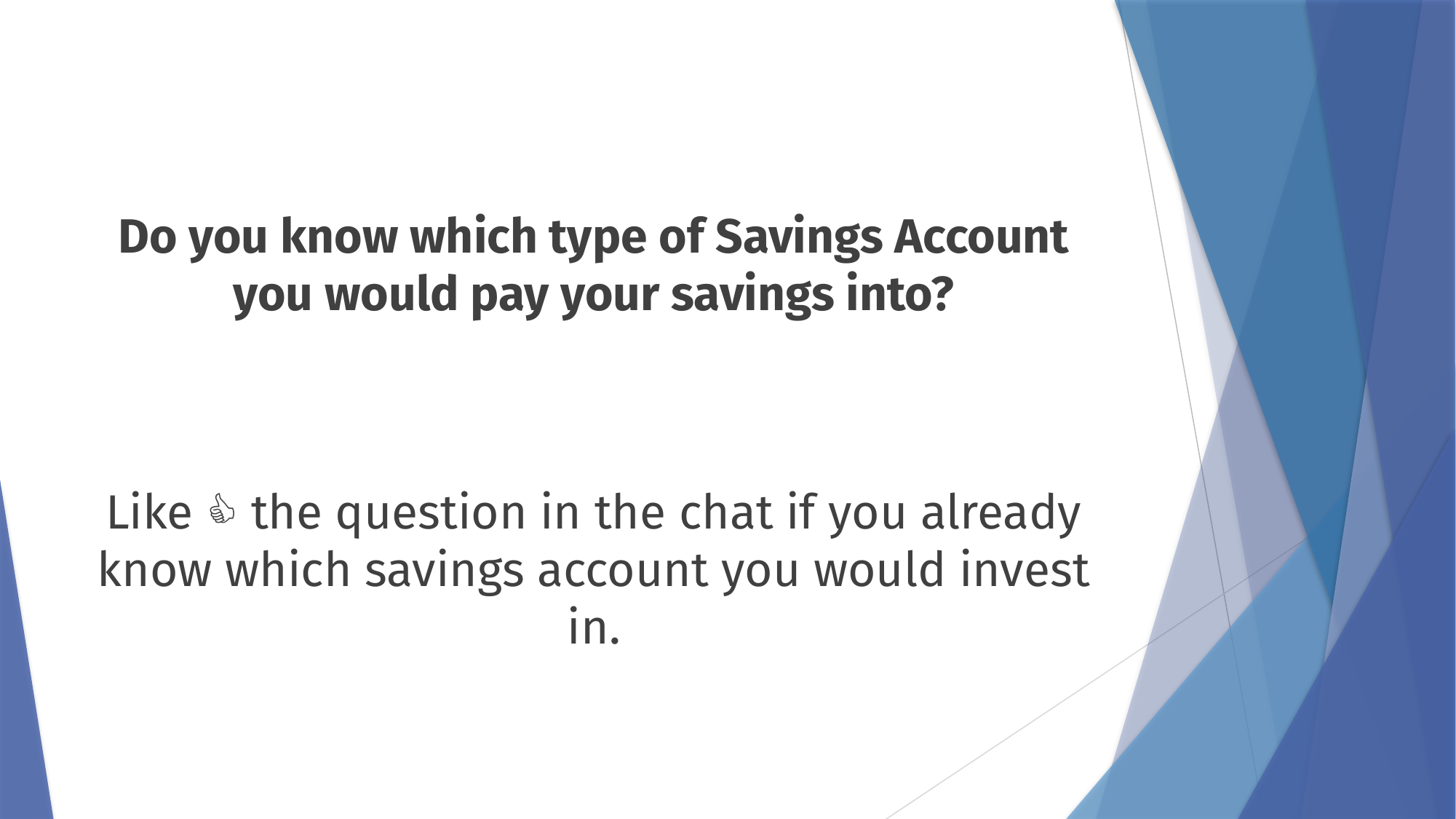

Do you know which type of Savings Account you would pay your savings into?

Like 👍 the question in the chat if you already know which savings account you would invest in.